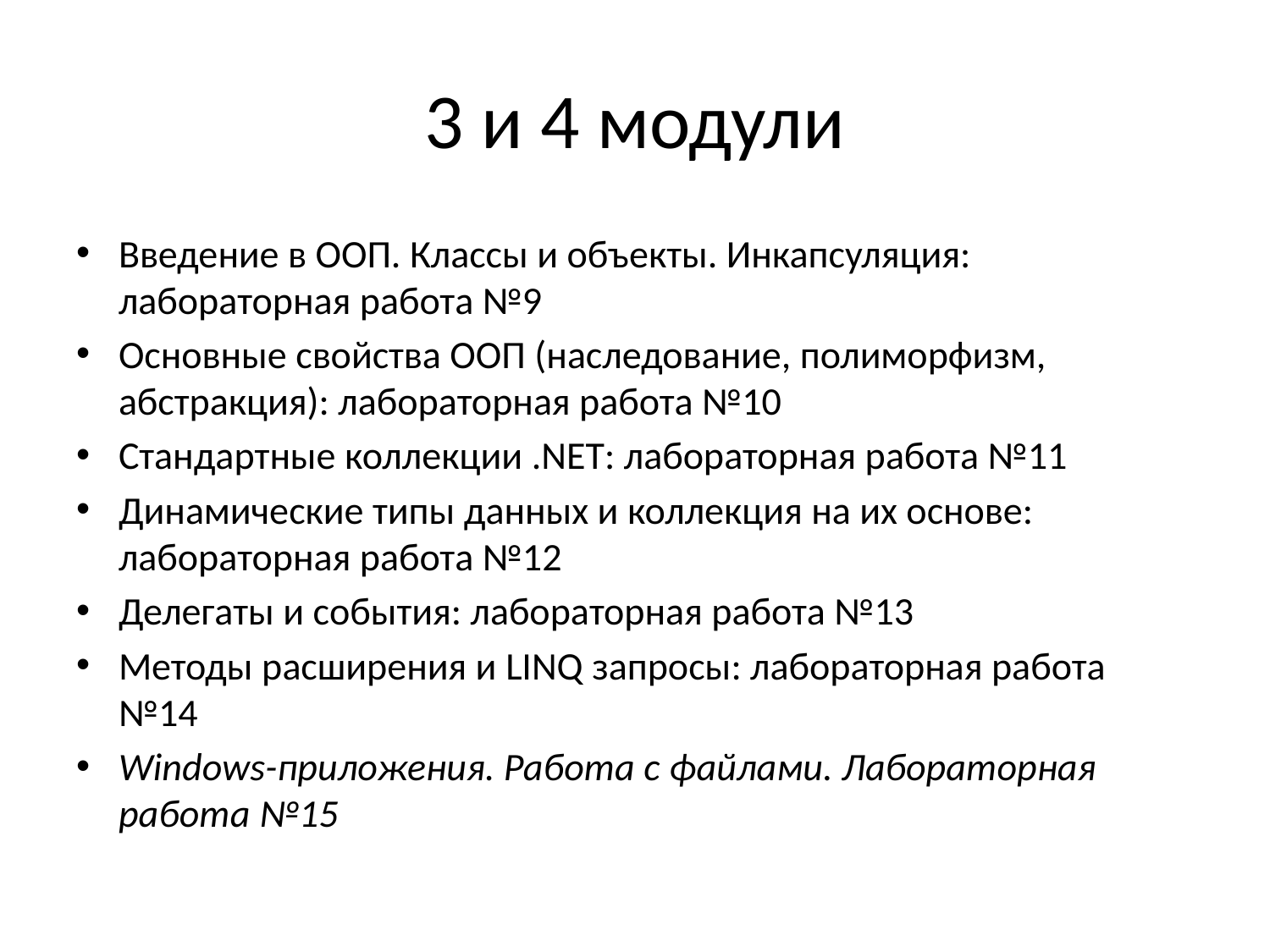

# 3 и 4 модули
Введение в ООП. Классы и объекты. Инкапсуляция: лабораторная работа №9
Основные свойства ООП (наследование, полиморфизм, абстракция): лабораторная работа №10
Стандартные коллекции .NET: лабораторная работа №11
Динамические типы данных и коллекция на их основе: лабораторная работа №12
Делегаты и события: лабораторная работа №13
Методы расширения и LINQ запросы: лабораторная работа №14
Windows-приложения. Работа с файлами. Лабораторная работа №15